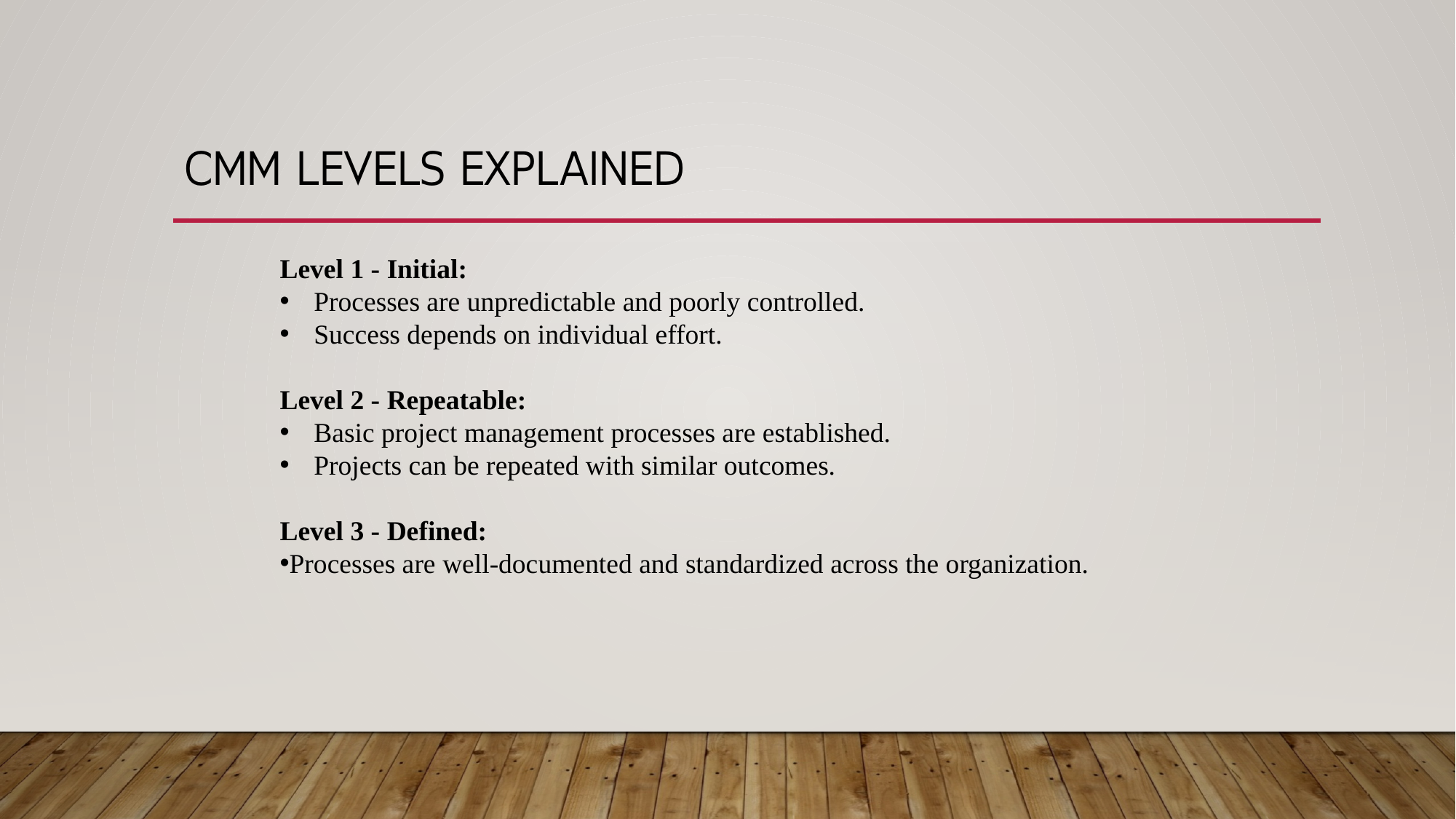

# CMM Levels Explained
Level 1 - Initial:
Processes are unpredictable and poorly controlled.
Success depends on individual effort.

Level 2 - Repeatable:
Basic project management processes are established.
Projects can be repeated with similar outcomes.

Level 3 - Defined:
Processes are well-documented and standardized across the organization.